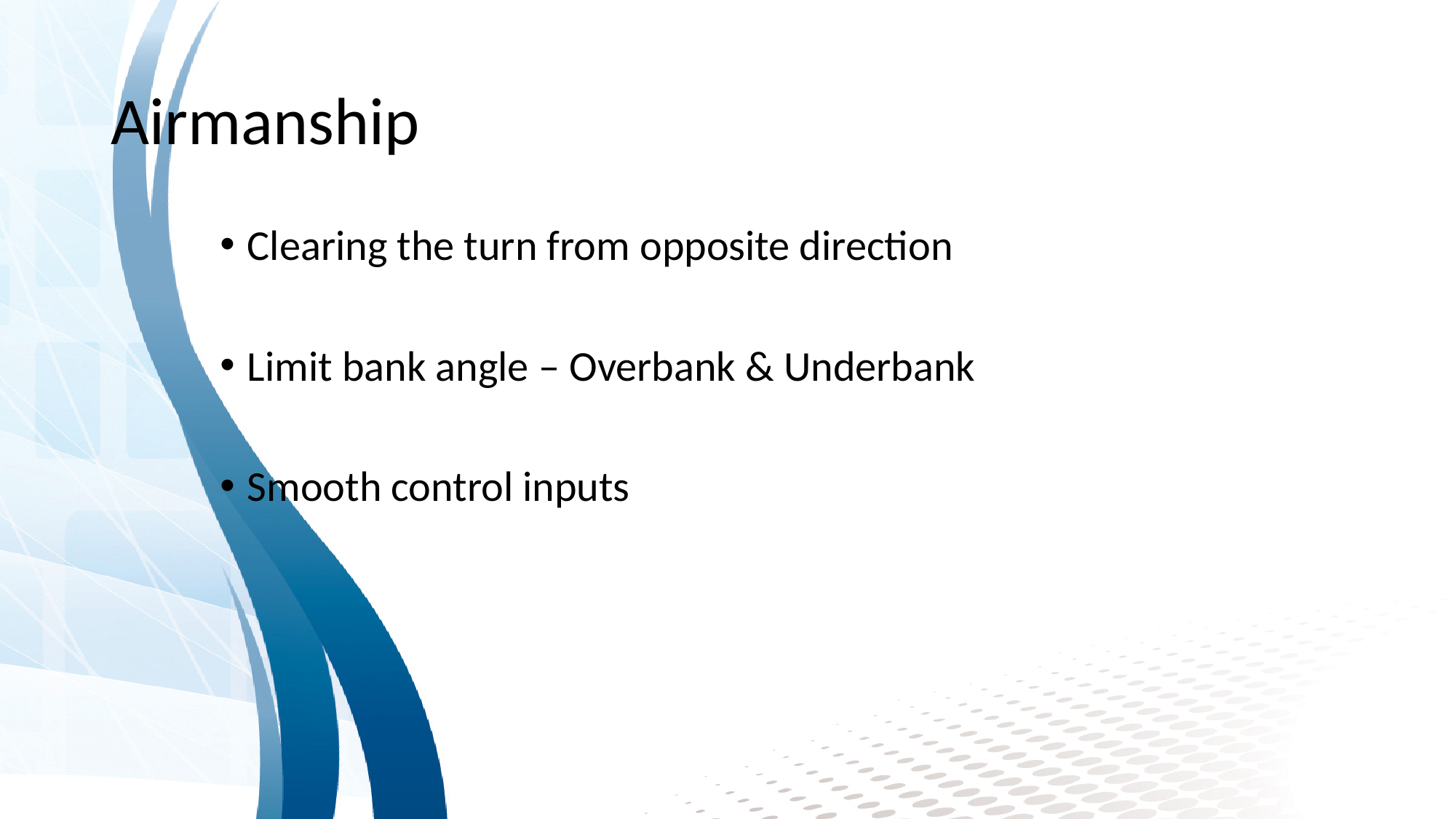

# Airmanship
Clearing the turn from opposite direction

Limit bank angle – Overbank & Underbank

Smooth control inputs